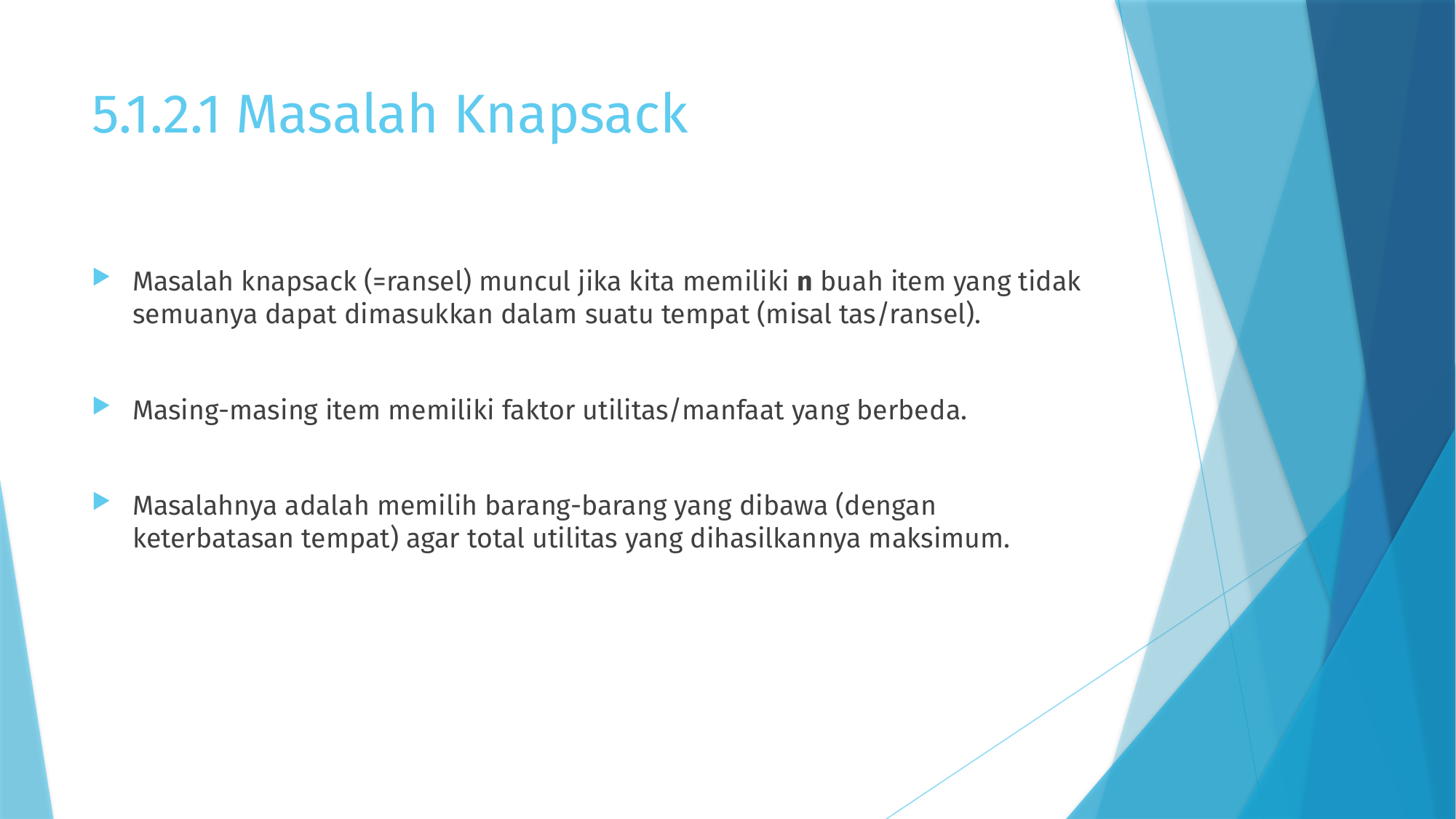

# 5.1.2.1 Masalah Knapsack
Masalah knapsack (=ransel) muncul jika kita memiliki n buah item yang tidak semuanya dapat dimasukkan dalam suatu tempat (misal tas/ransel).

Masing-masing item memiliki faktor utilitas/manfaat yang berbeda.

Masalahnya adalah memilih barang-barang yang dibawa (dengan keterbatasan tempat) agar total utilitas yang dihasilkannya maksimum.